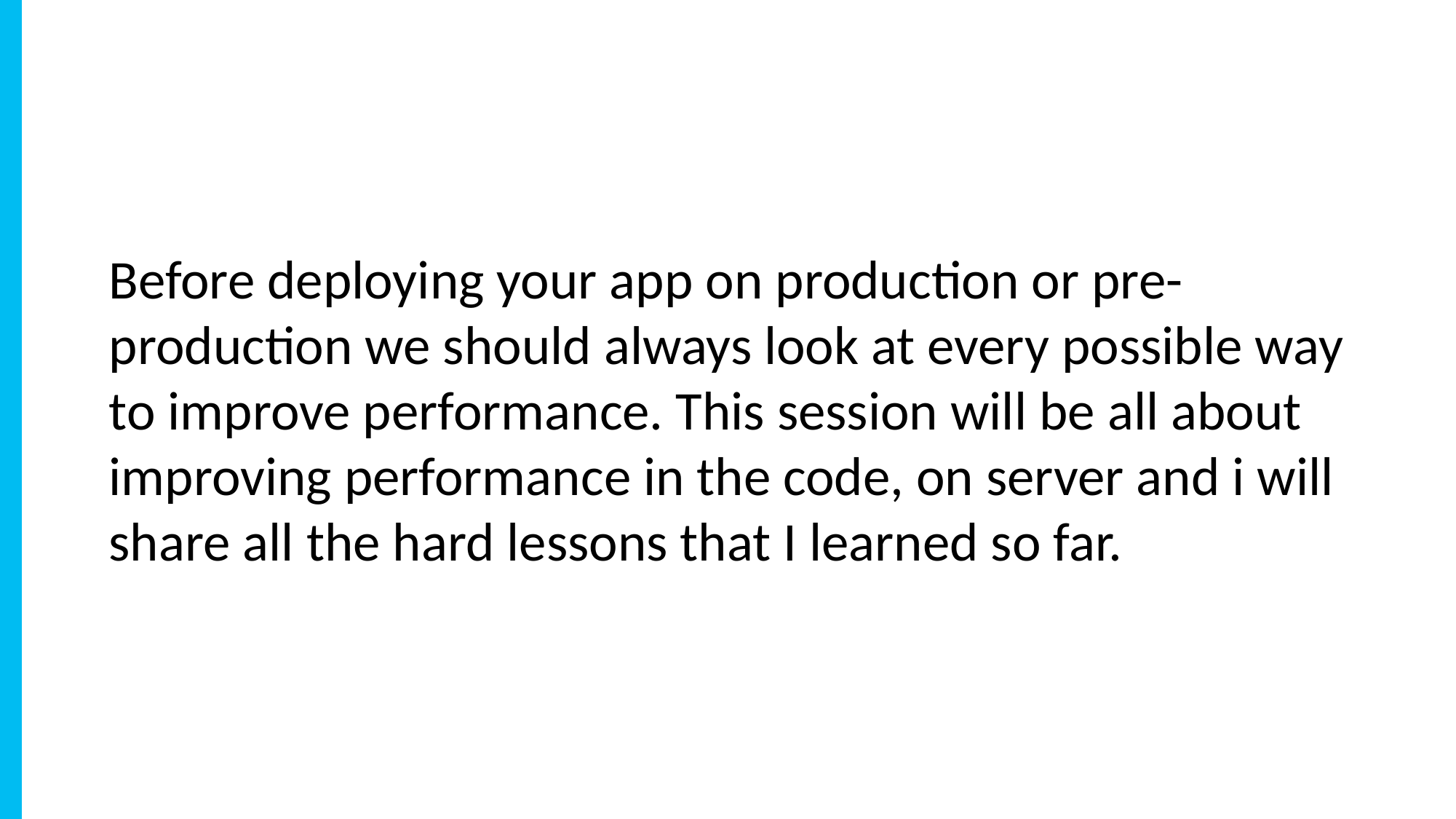

Before deploying your app on production or pre-production we should always look at every possible way to improve performance. This session will be all about improving performance in the code, on server and i will share all the hard lessons that I learned so far.